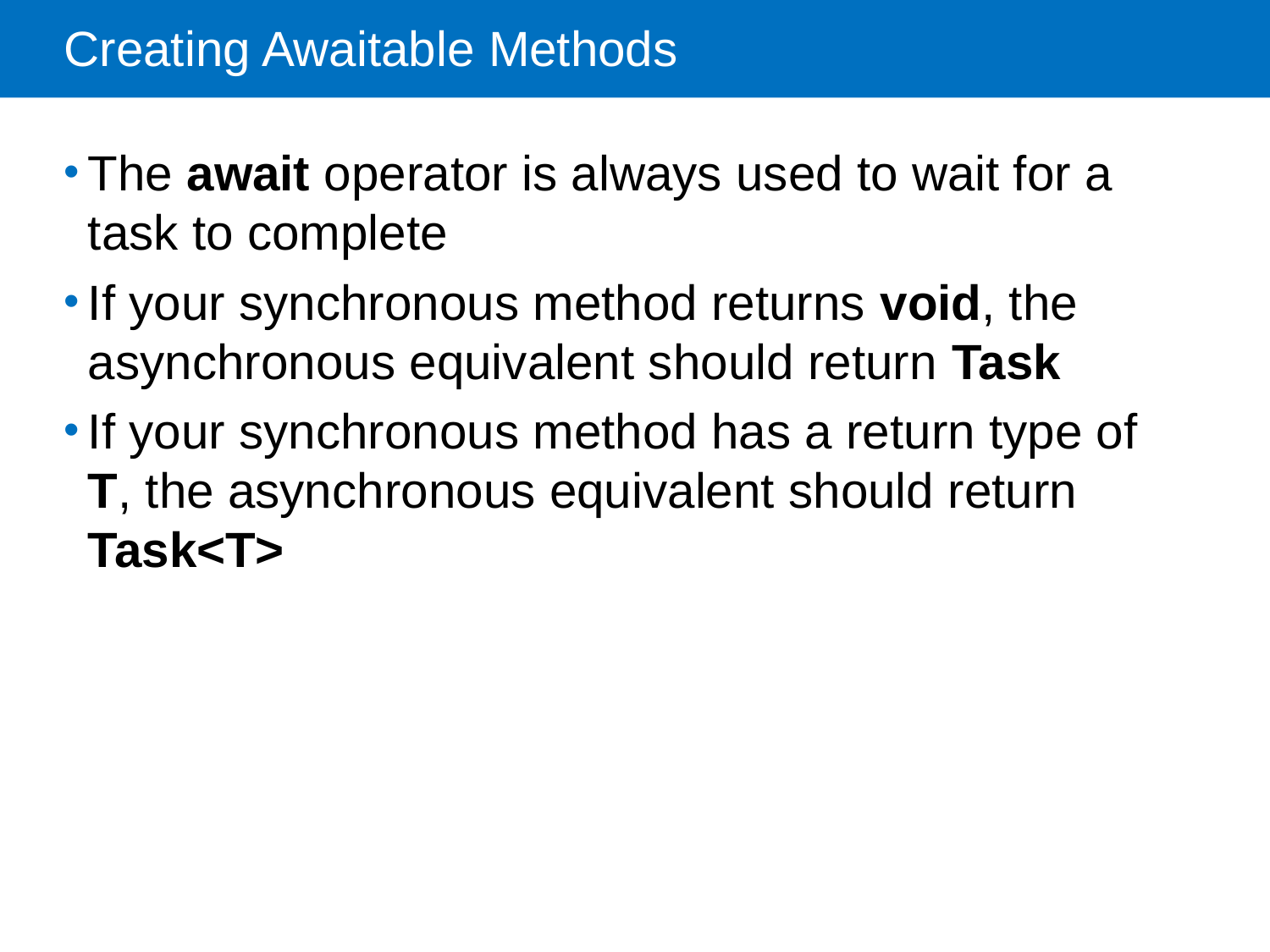

# Creating Awaitable Methods
The await operator is always used to wait for a task to complete
If your synchronous method returns void, the asynchronous equivalent should return Task
If your synchronous method has a return type of T, the asynchronous equivalent should return Task<T>